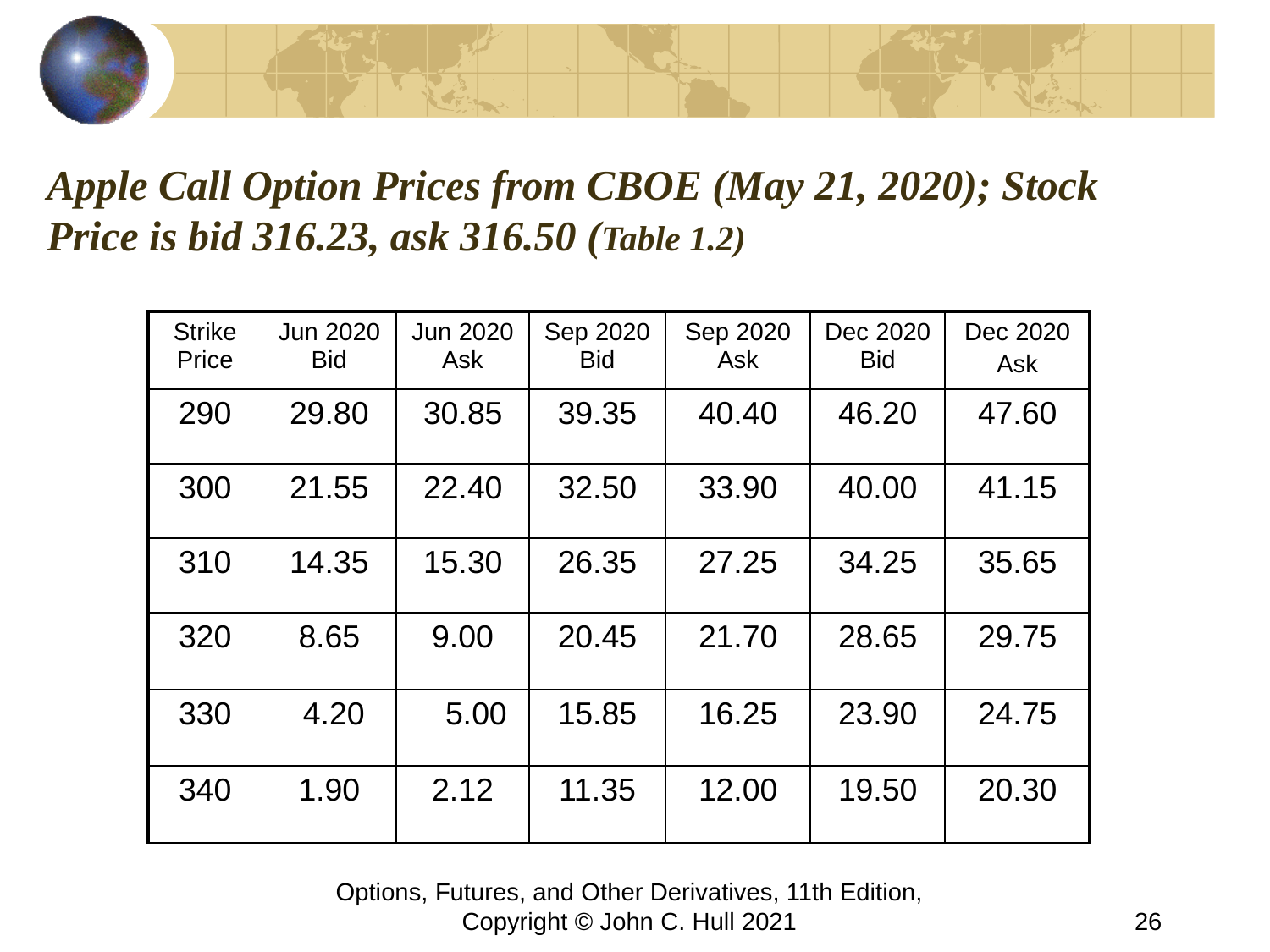

# Apple Call Option Prices from CBOE (May 21, 2020); Stock Price is bid 316.23, ask 316.50 (Table 1.2)
| Strike Price | Jun 2020 Bid | Jun 2020 Ask | Sep 2020 Bid | Sep 2020 Ask | Dec 2020 Bid | Dec 2020 Ask |
| --- | --- | --- | --- | --- | --- | --- |
| 290 | 29.80 | 30.85 | 39.35 | 40.40 | 46.20 | 47.60 |
| 300 | 21.55 | 22.40 | 32.50 | 33.90 | 40.00 | 41.15 |
| 310 | 14.35 | 15.30 | 26.35 | 27.25 | 34.25 | 35.65 |
| 320 | 8.65 | 9.00 | 20.45 | 21.70 | 28.65 | 29.75 |
| 330 | 4.20 | 5.00 | 15.85 | 16.25 | 23.90 | 24.75 |
| 340 | 1.90 | 2.12 | 11.35 | 12.00 | 19.50 | 20.30 |
Options, Futures, and Other Derivatives, 11th Edition, Copyright © John C. Hull 2021
26